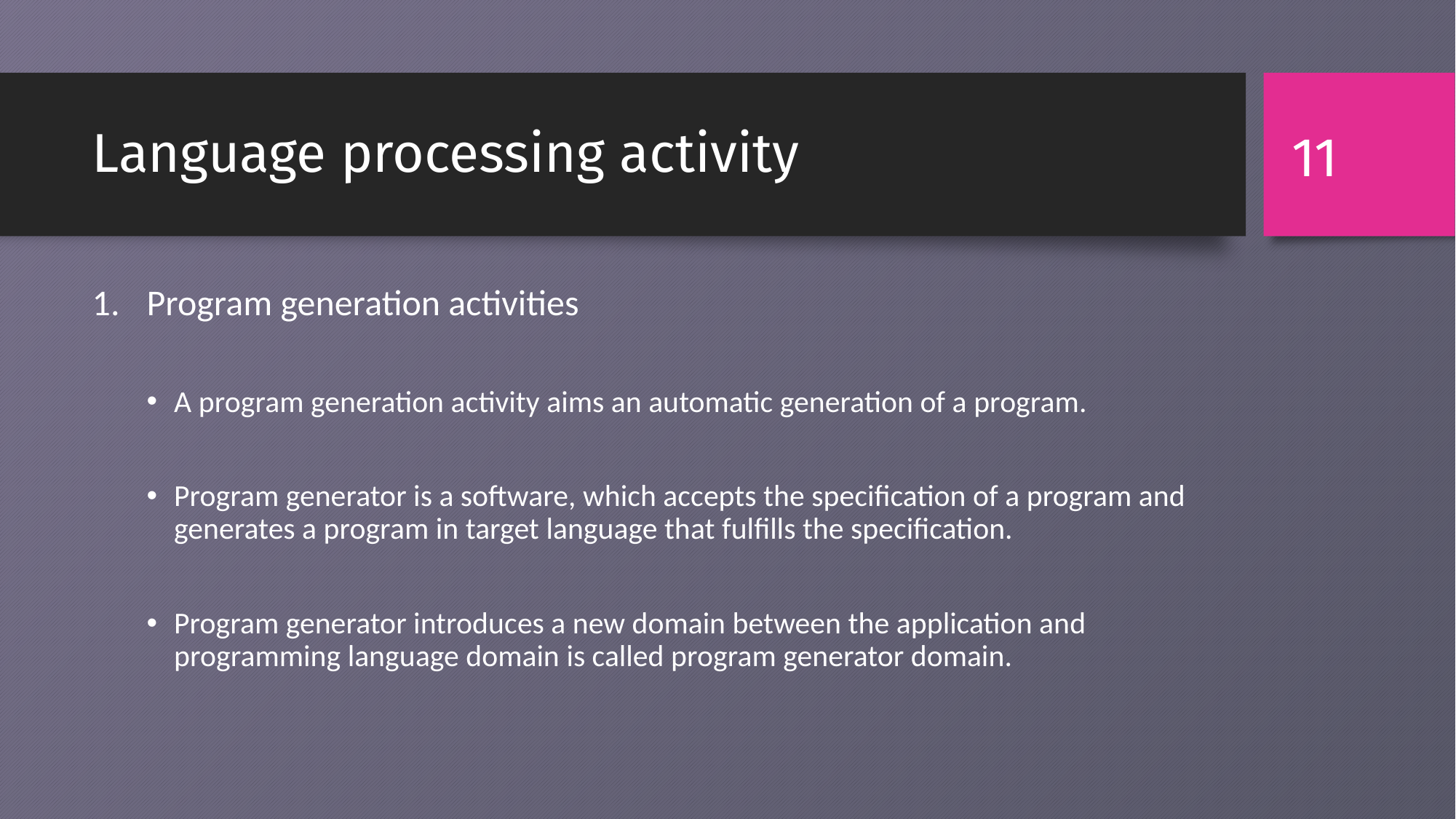

11
# Language processing activity
Program generation activities

A program generation activity aims an automatic generation of a program.

Program generator is a software, which accepts the specification of a program and generates a program in target language that fulfills the specification.

Program generator introduces a new domain between the application and programming language domain is called program generator domain.